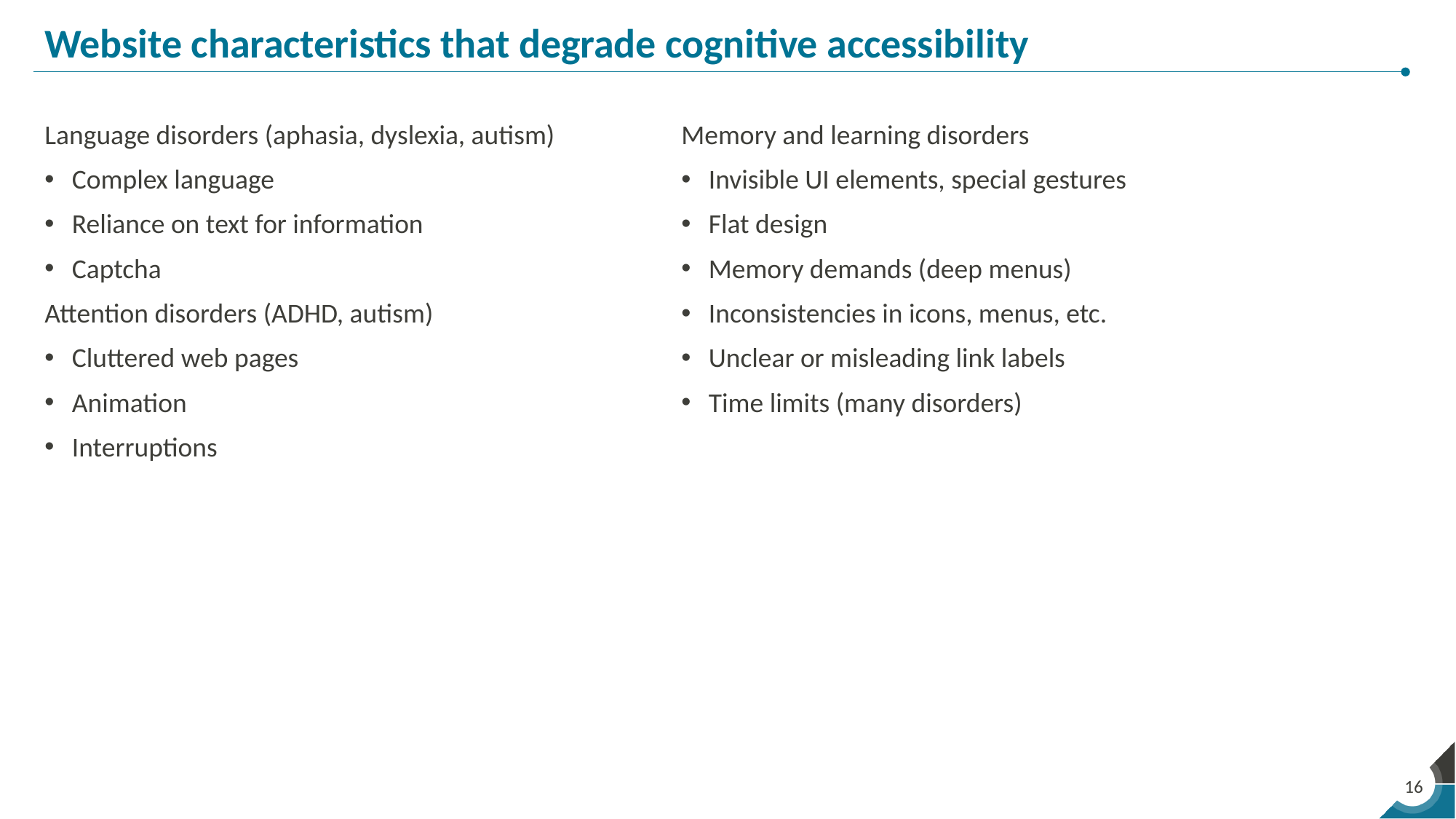

# Website characteristics that degrade cognitive accessibility
Language disorders (aphasia, dyslexia, autism)
Complex language
Reliance on text for information
Captcha
Attention disorders (ADHD, autism)
Cluttered web pages
Animation
Interruptions

Memory and learning disorders
Invisible UI elements, special gestures
Flat design
Memory demands (deep menus)
Inconsistencies in icons, menus, etc.
Unclear or misleading link labels
Time limits (many disorders)